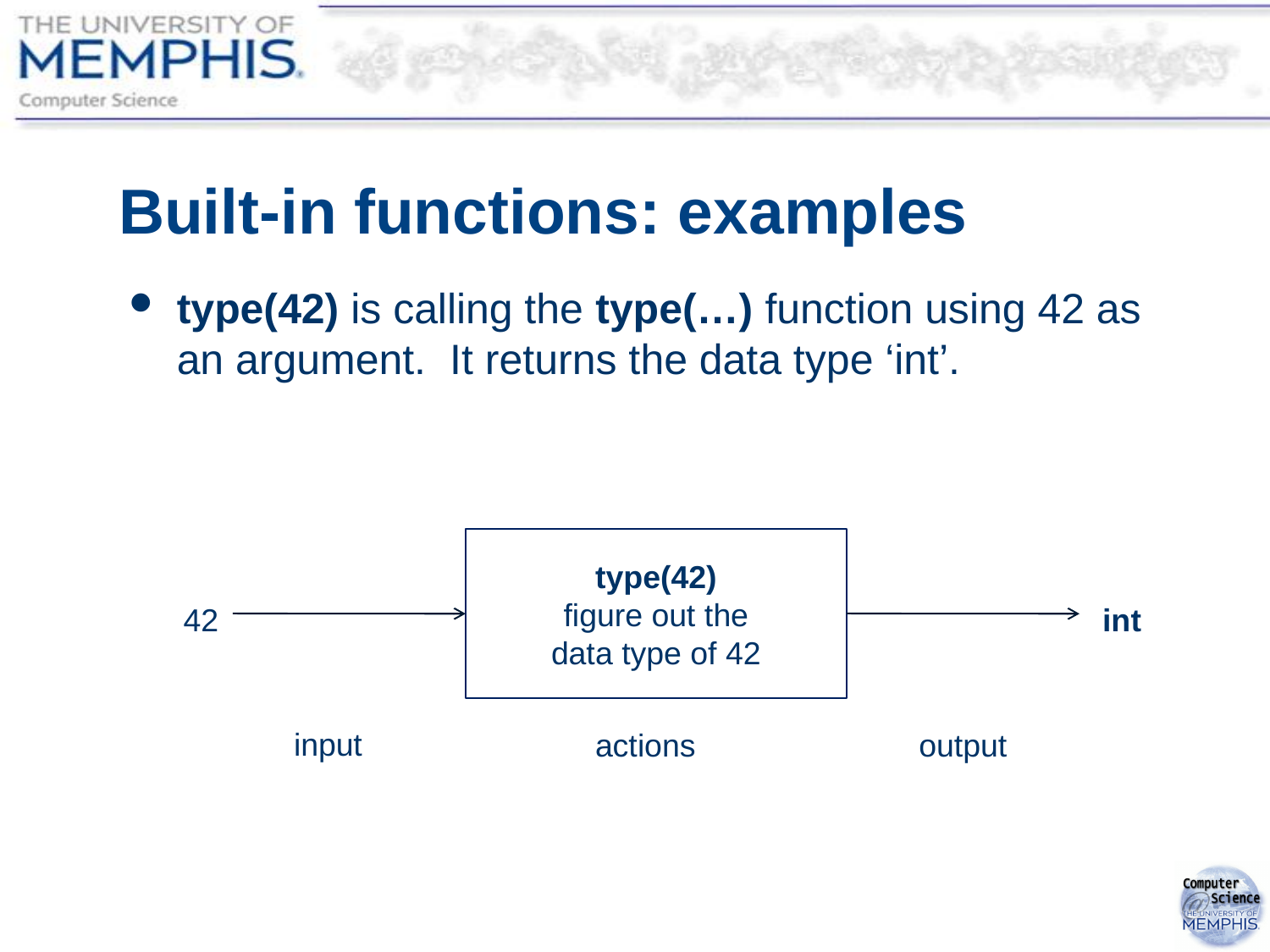

# Built-in functions: examples
type(42) is calling the type(…) function using 42 as an argument.  It returns the data type ‘int’.
type(42)
figure out the
data type of 42
42
int
input
actions
output